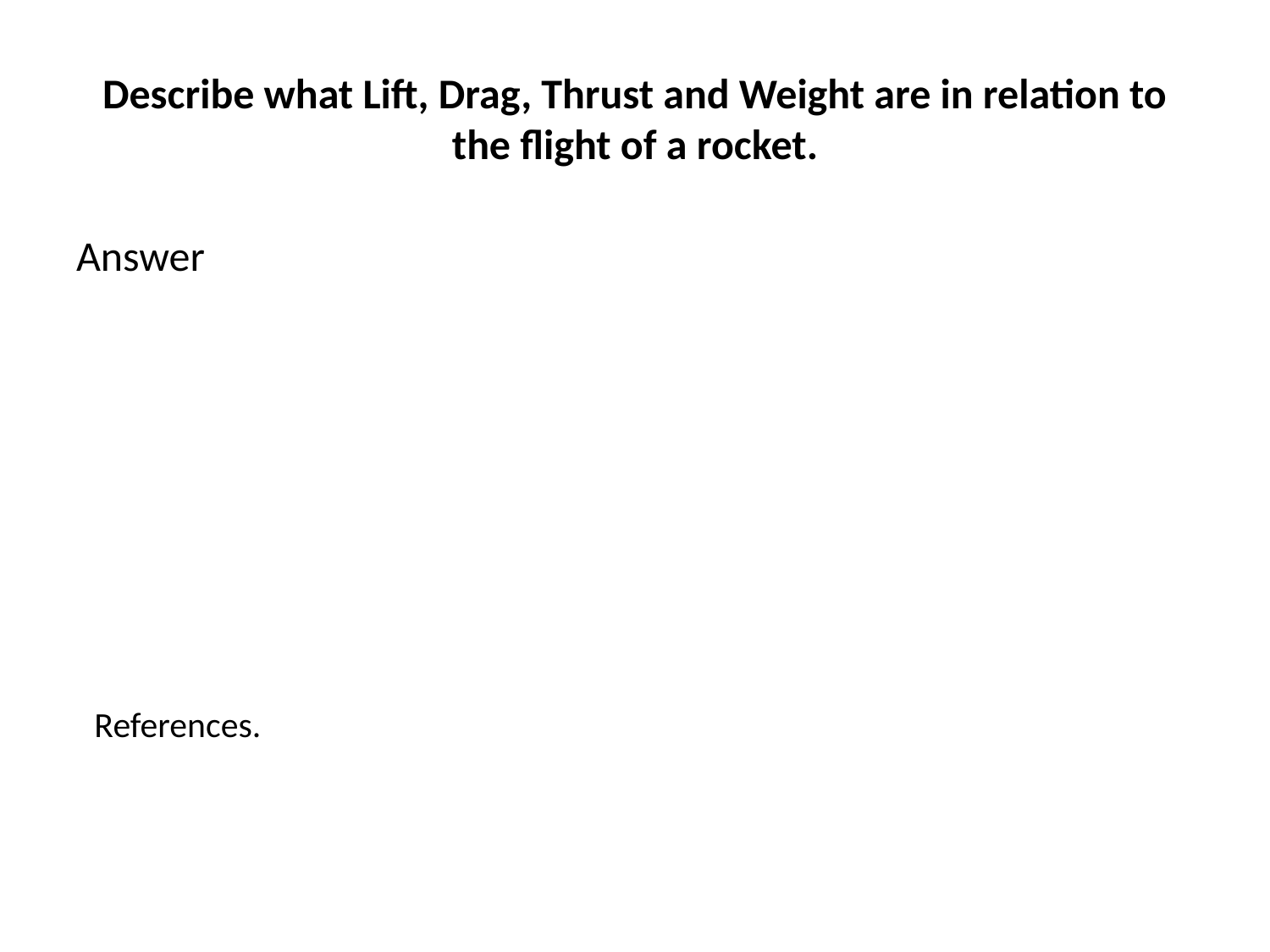

# Describe what Lift, Drag, Thrust and Weight are in relation to the flight of a rocket.
Answer
References.